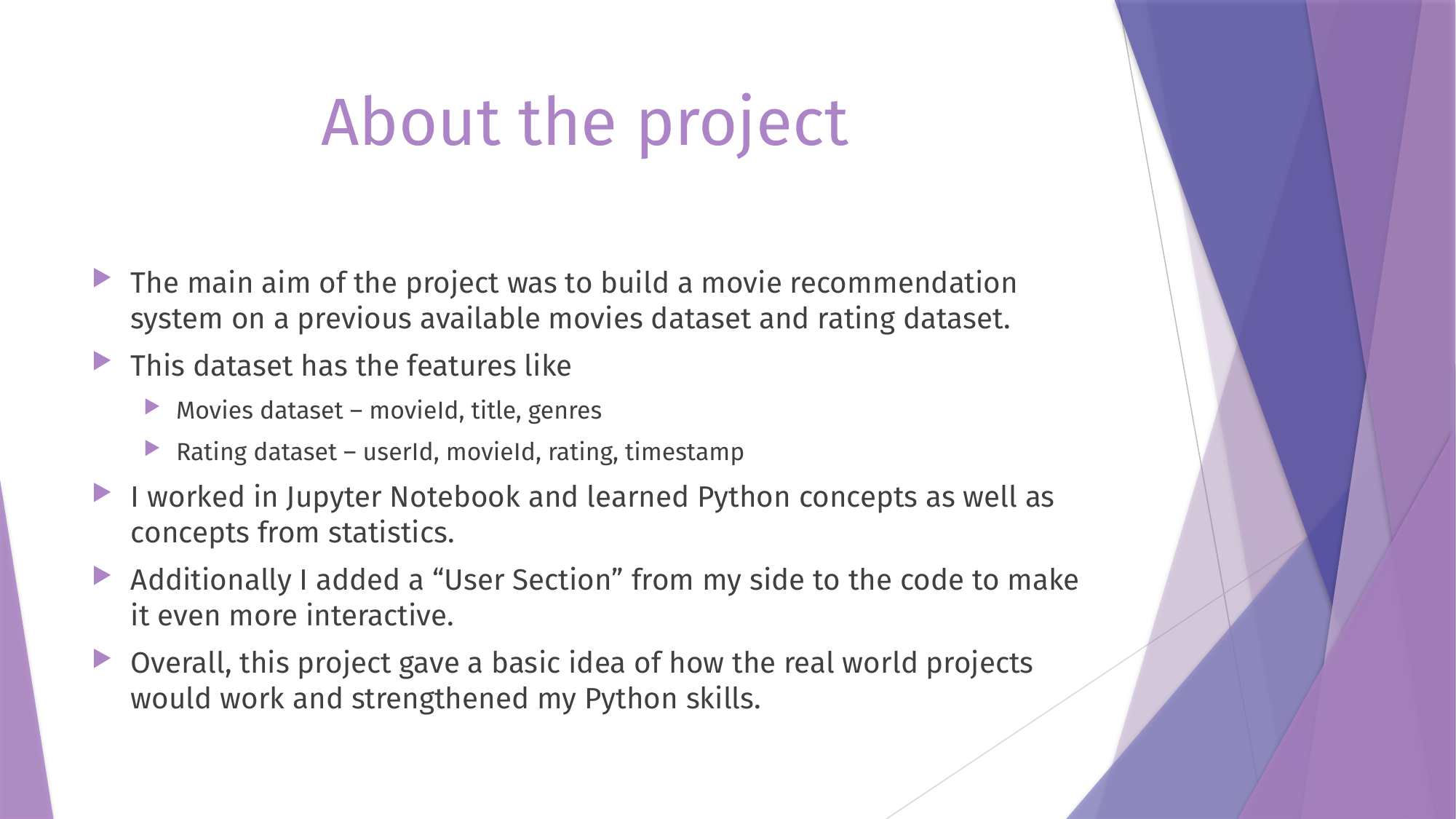

# About the project
The main aim of the project was to build a movie recommendation system on a previous available movies dataset and rating dataset.
This dataset has the features like
Movies dataset – movieId, title, genres
Rating dataset – userId, movieId, rating, timestamp
I worked in Jupyter Notebook and learned Python concepts as well as concepts from statistics.
Additionally I added a “User Section” from my side to the code to make it even more interactive.
Overall, this project gave a basic idea of how the real world projects would work and strengthened my Python skills.